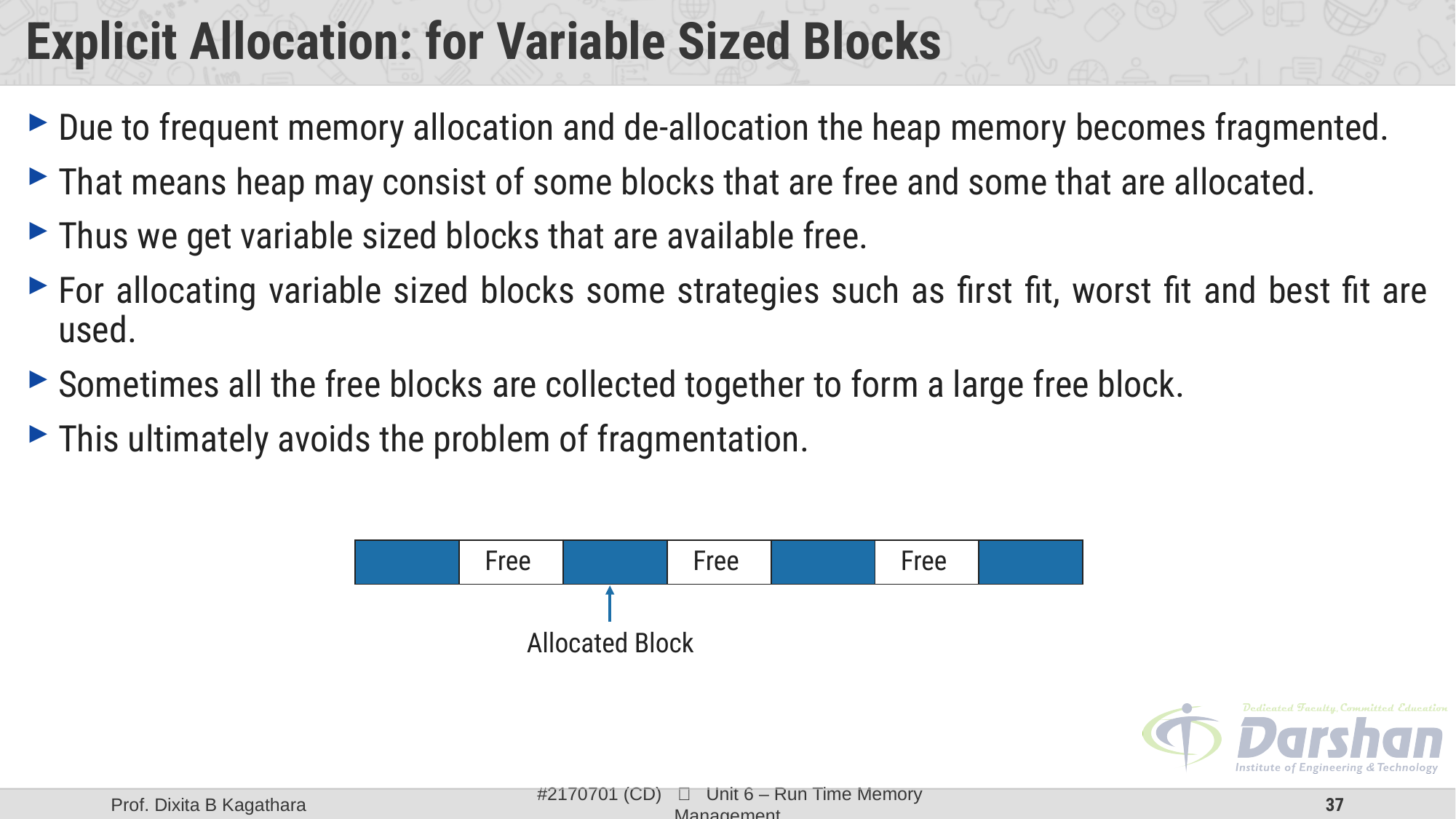

# Explicit Allocation: for Variable Sized Blocks
Due to frequent memory allocation and de-allocation the heap memory becomes fragmented.
That means heap may consist of some blocks that are free and some that are allocated.
Thus we get variable sized blocks that are available free.
For allocating variable sized blocks some strategies such as first fit, worst fit and best fit are used.
Sometimes all the free blocks are collected together to form a large free block.
This ultimately avoids the problem of fragmentation.

|  | Free |  | Free |  | Free |  |
| --- | --- | --- | --- | --- | --- | --- |
Allocated Block